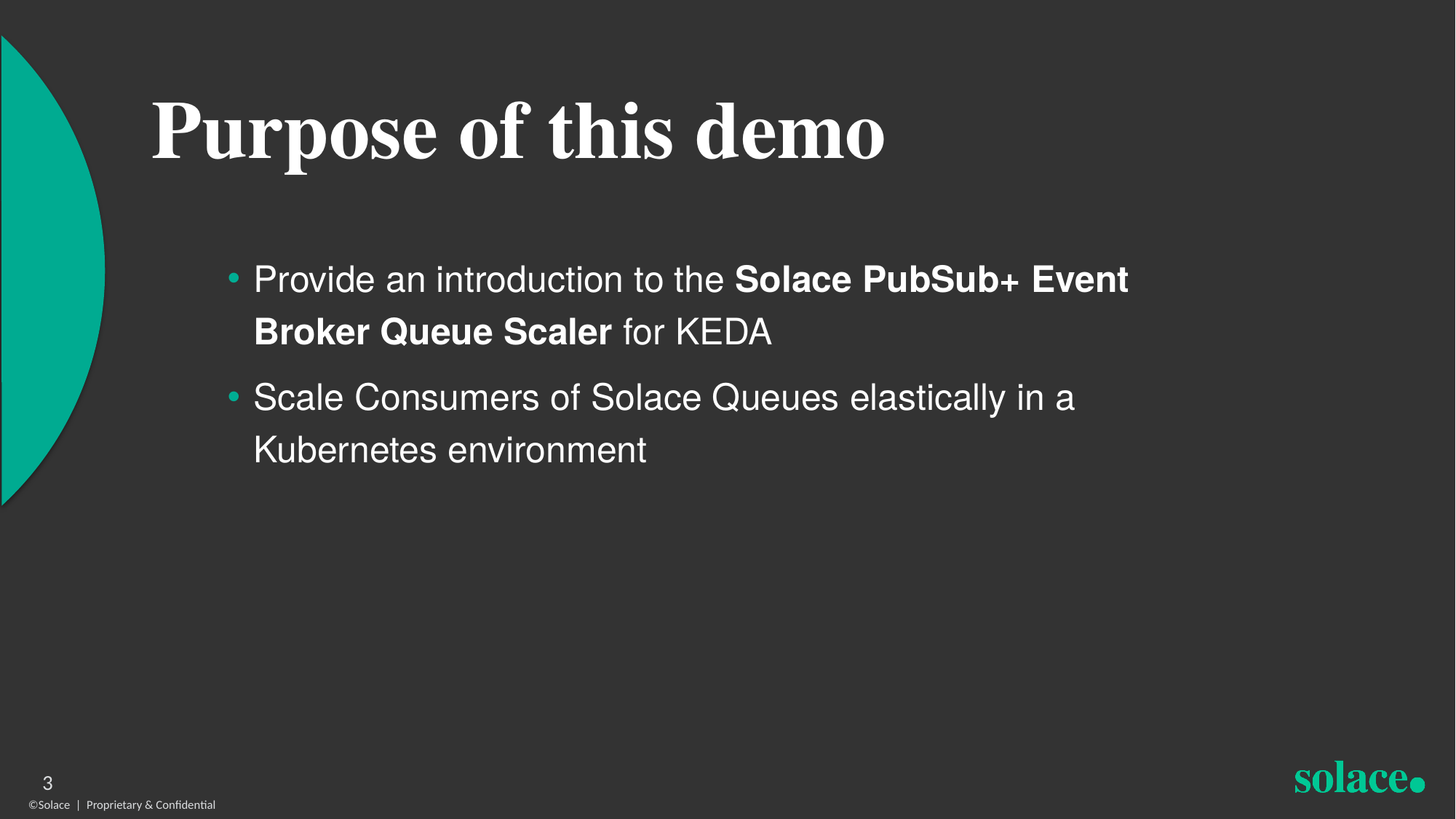

# Purpose of this demo
Provide an introduction to the Solace PubSub+ Event Broker Queue Scaler for KEDA
Scale Consumers of Solace Queues elastically in a Kubernetes environment
3
©Solace  |  Proprietary & Confidential